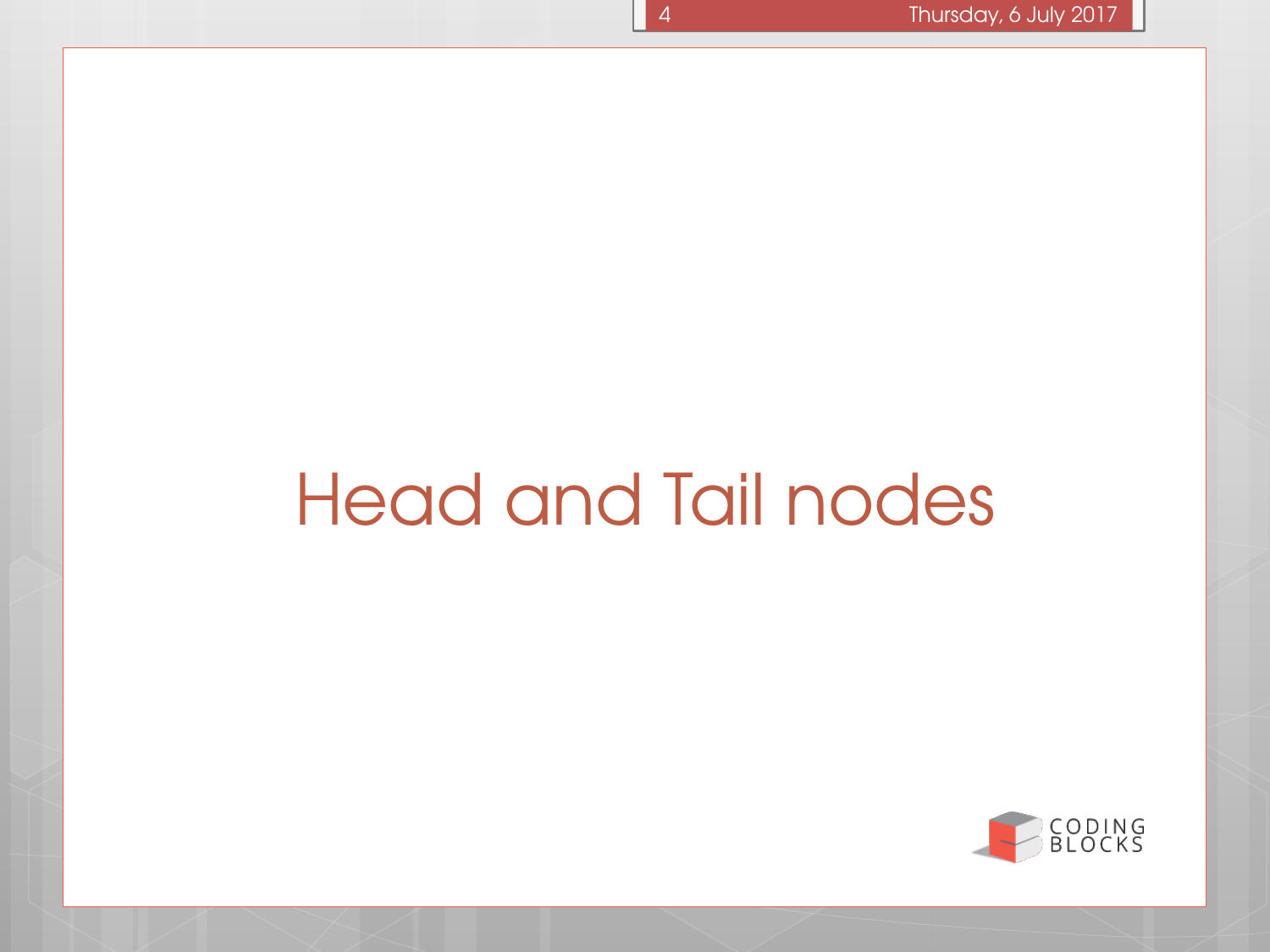

Thursday, 6 July 2017
4
# Head and Tail nodes